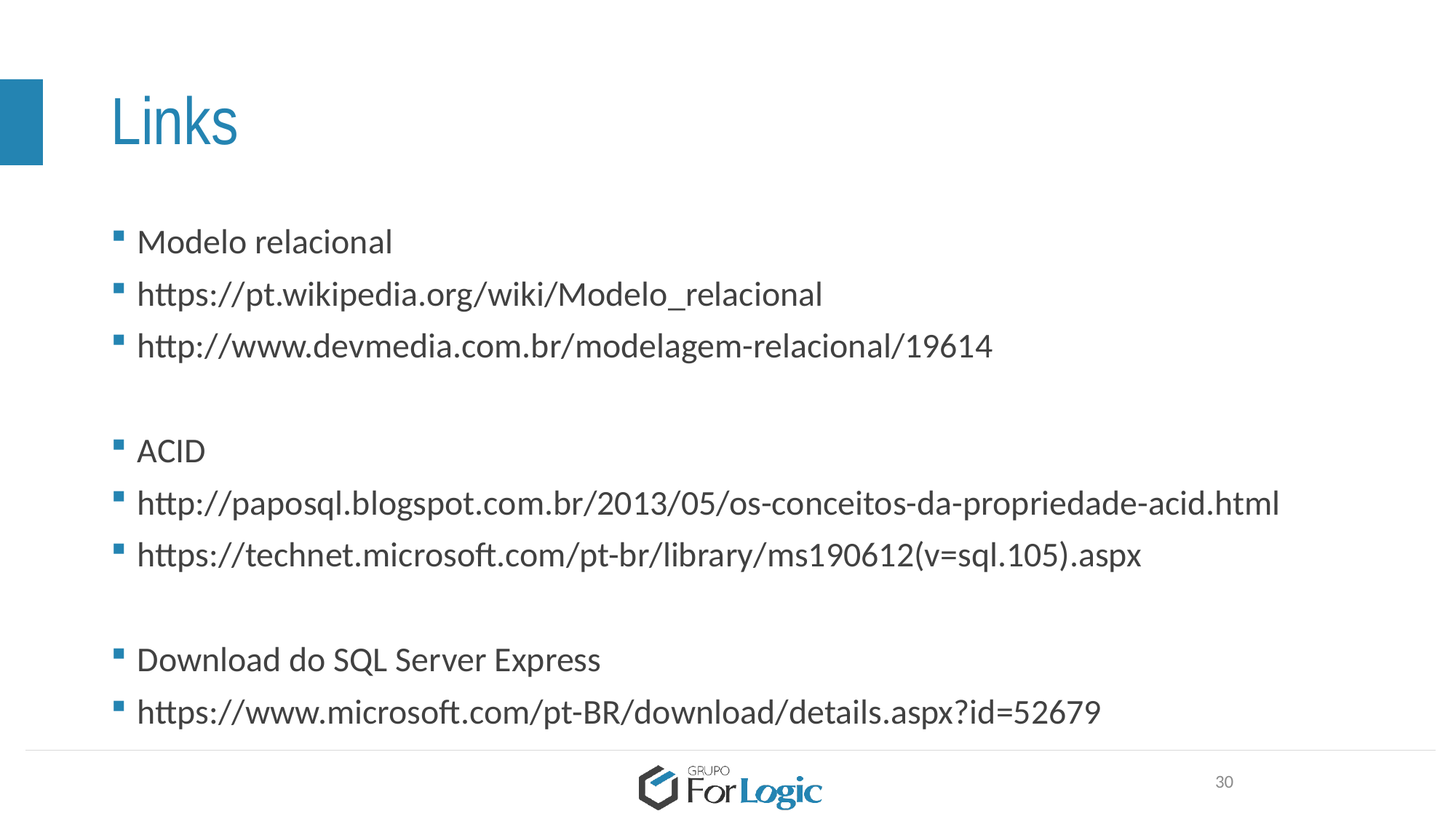

# Links
Modelo relacional
https://pt.wikipedia.org/wiki/Modelo_relacional
http://www.devmedia.com.br/modelagem-relacional/19614

ACID
http://paposql.blogspot.com.br/2013/05/os-conceitos-da-propriedade-acid.html
https://technet.microsoft.com/pt-br/library/ms190612(v=sql.105).aspx

Download do SQL Server Express
https://www.microsoft.com/pt-BR/download/details.aspx?id=52679
30